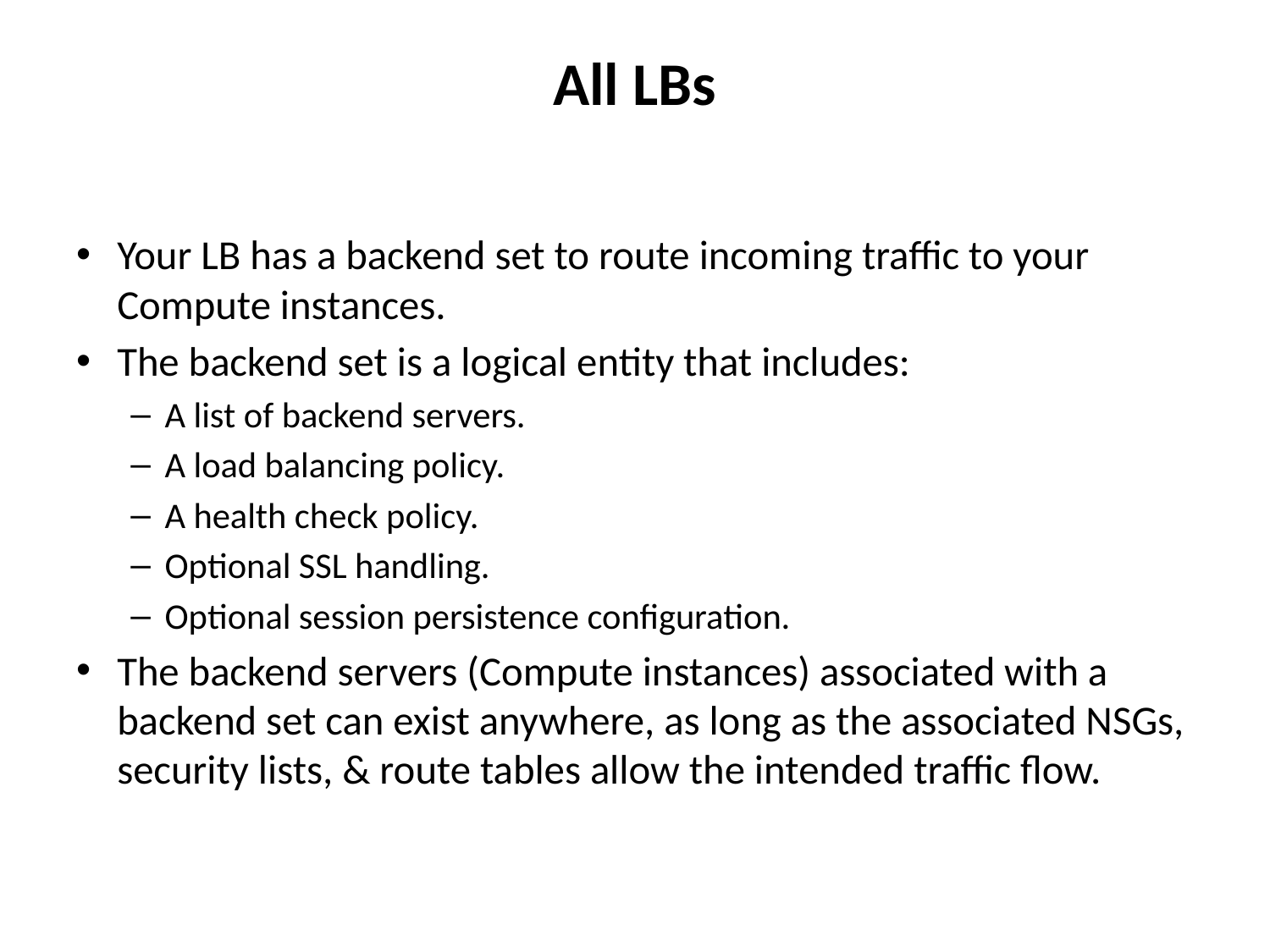

# All LBs
Your LB has a backend set to route incoming traffic to your Compute instances.
The backend set is a logical entity that includes:
A list of backend servers.
A load balancing policy.
A health check policy.
Optional SSL handling.
Optional session persistence configuration.
The backend servers (Compute instances) associated with a backend set can exist anywhere, as long as the associated NSGs, security lists, & route tables allow the intended traffic flow.